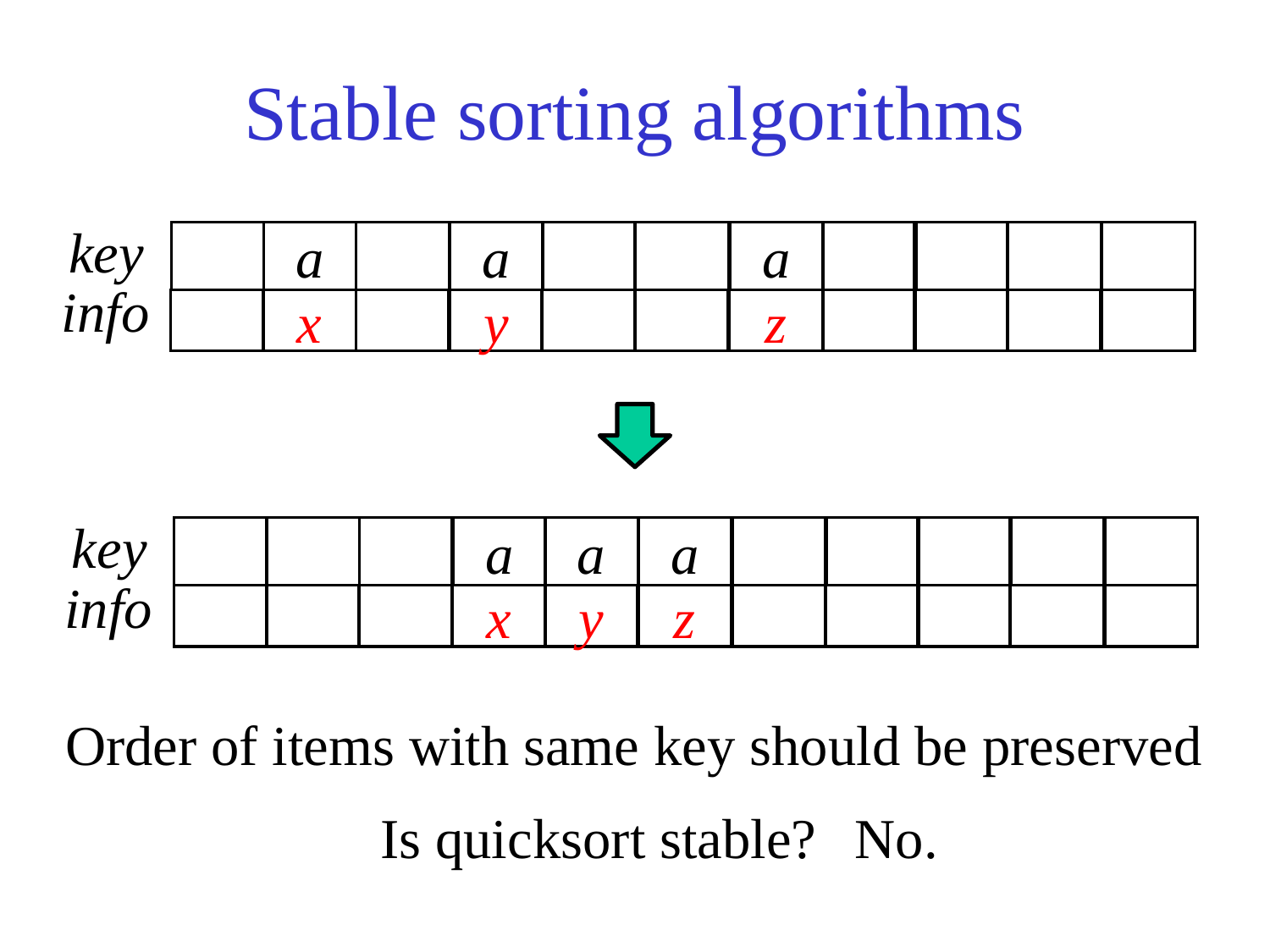

Stable sorting algorithms
key

a

a

a

info

x

y

z

key

a
a
a

info

x
y
z

Order of items with same key should be preserved
                                     No.
Is quicksort stable?